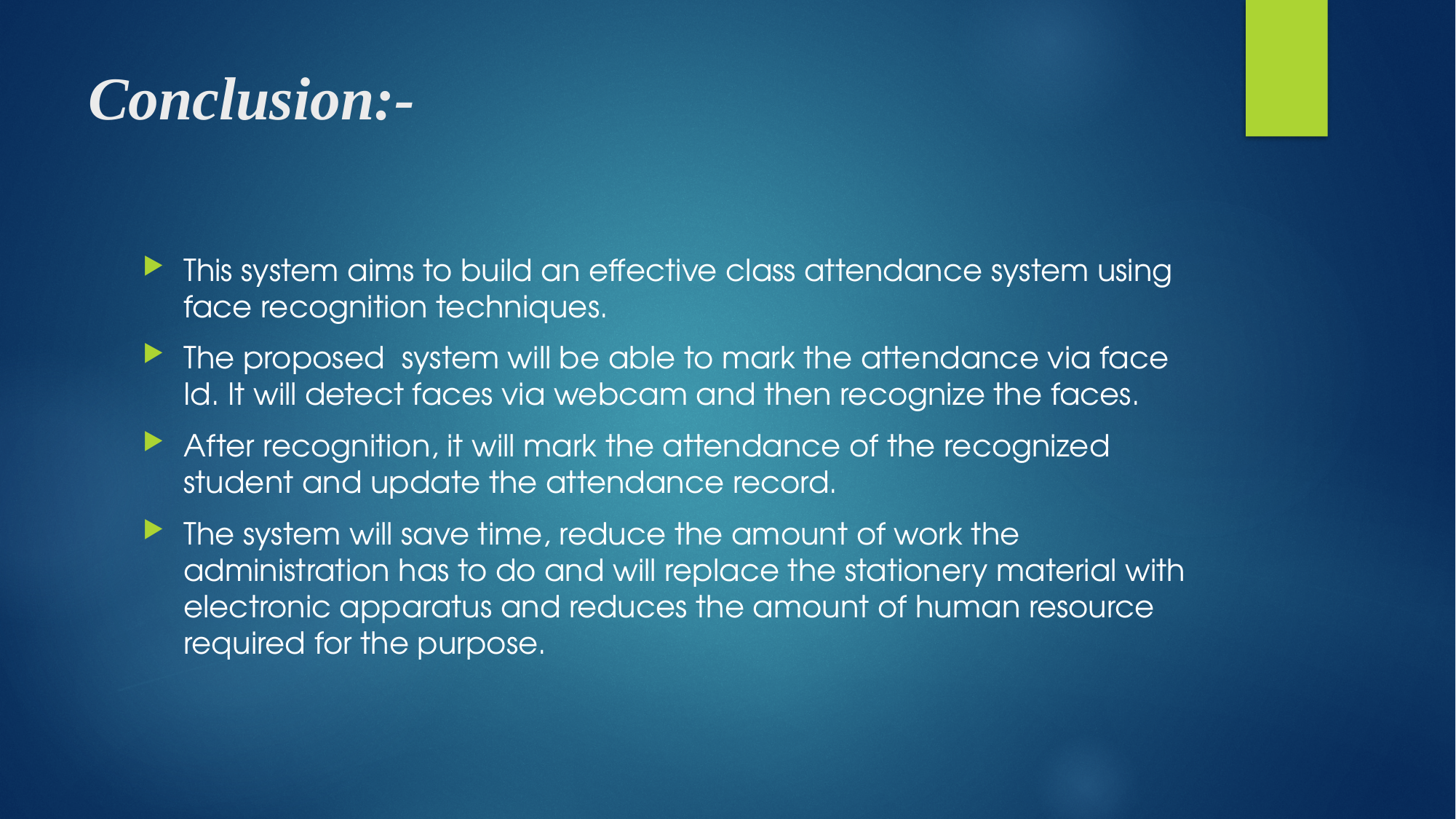

# Conclusion:-
This system aims to build an effective class attendance system using face recognition techniques.
The proposed  system will be able to mark the attendance via face Id. It will detect faces via webcam and then recognize the faces.
After recognition, it will mark the attendance of the recognized student and update the attendance record.
The system will save time, reduce the amount of work the administration has to do and will replace the stationery material with electronic apparatus and reduces the amount of human resource required for the purpose.